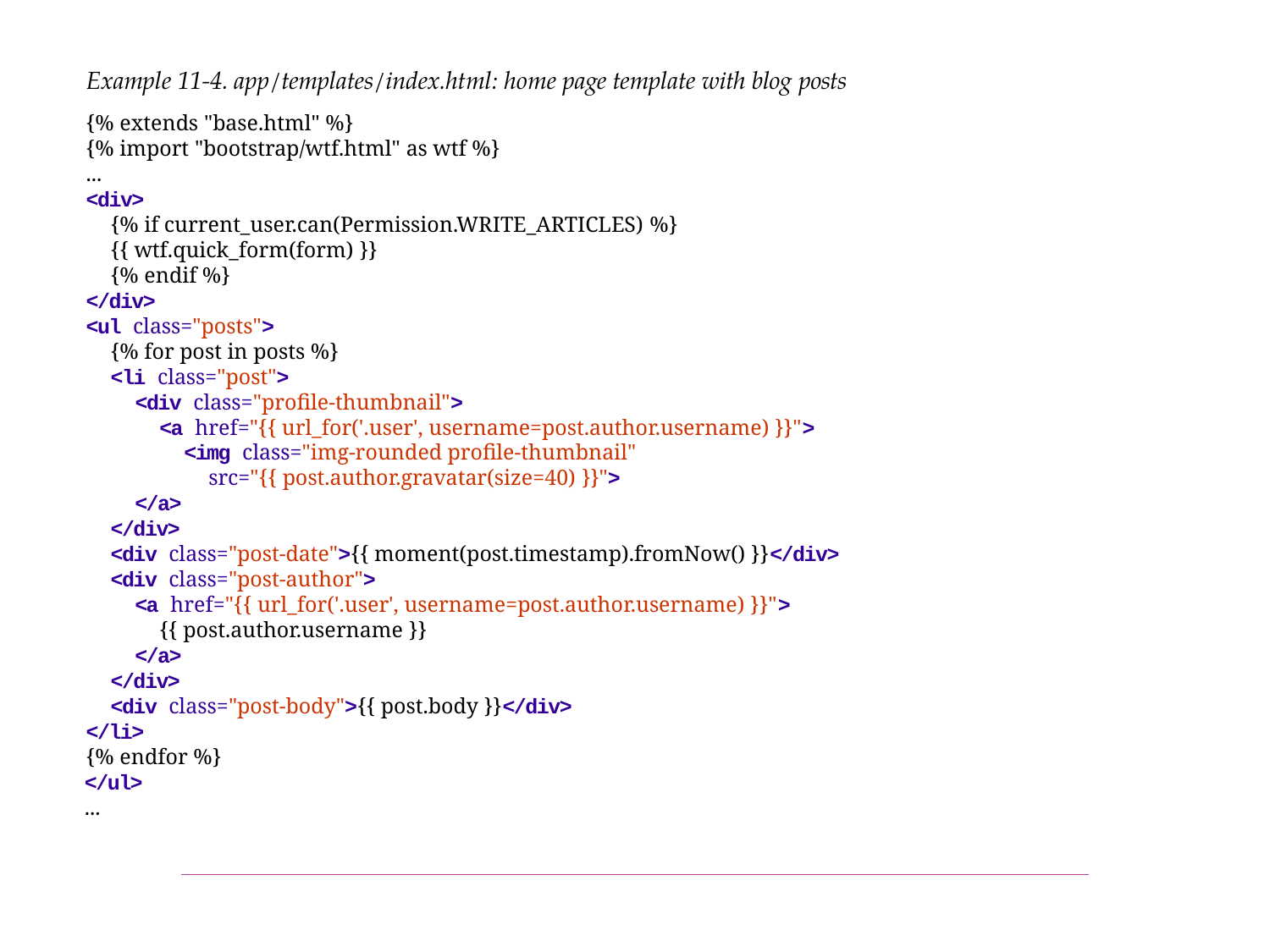

Example 11-4. app/templates/index.html: home page template with blog posts
{% extends "base.html" %}
{% import "bootstrap/wtf.html" as wtf %}
...
<div>
{% if current_user.can(Permission.WRITE_ARTICLES) %}
{{ wtf.quick_form(form) }}
{% endif %}
</div>
<ul class="posts">
{% for post in posts %}
<li class="post">
<div class="profile-thumbnail">
<a href="{{ url_for('.user', username=post.author.username) }}">
<img class="img-rounded profile-thumbnail"  src="{{ post.author.gravatar(size=40) }}">
</a>
</div>
<div class="post-date">{{ moment(post.timestamp).fromNow() }}</div>
<div class="post-author">
<a href="{{ url_for('.user', username=post.author.username) }}">
{{ post.author.username }}
</a>
</div>
<div class="post-body">{{ post.body }}</div>
</li>
{% endfor %}
</ul>
...